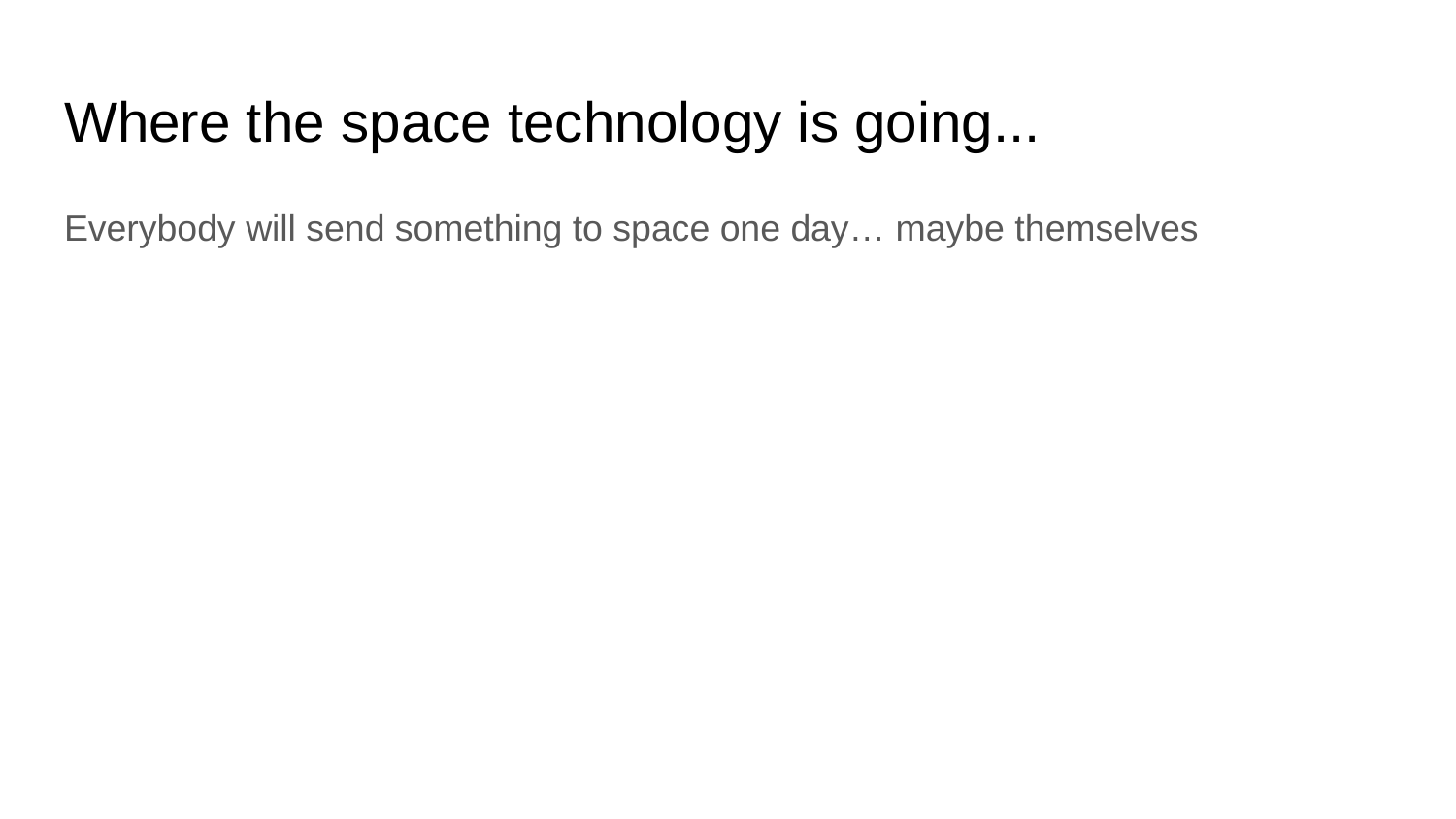

# Where the space technology is going...
Everybody will send something to space one day… maybe themselves